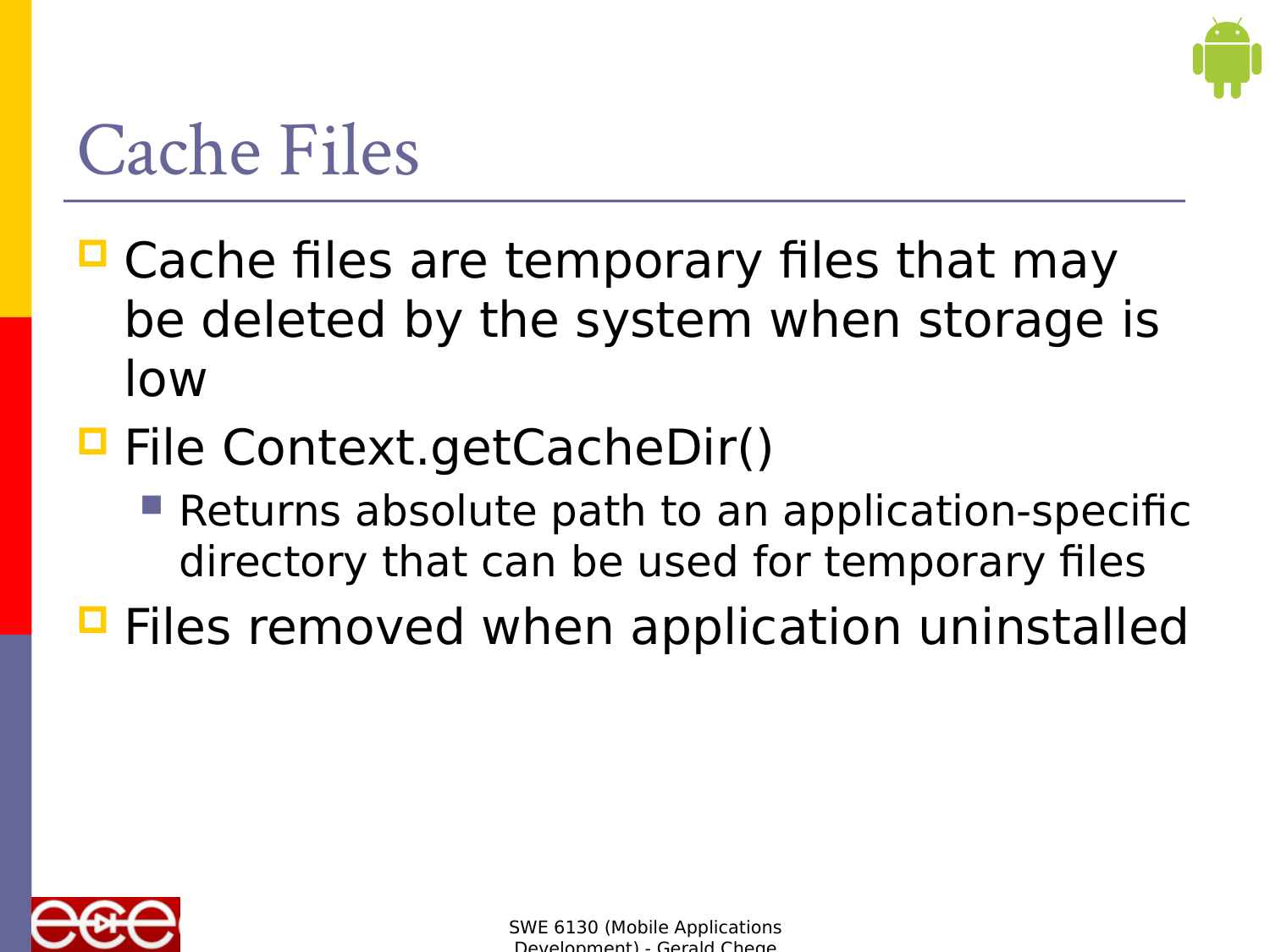

# Cache Files
Cache files are temporary files that may be deleted by the system when storage is low
File Context.getCacheDir()
Returns absolute path to an application-specific directory that can be used for temporary files
Files removed when application uninstalled

SWE 6130 (Mobile Applications Development) - Gerald Chege